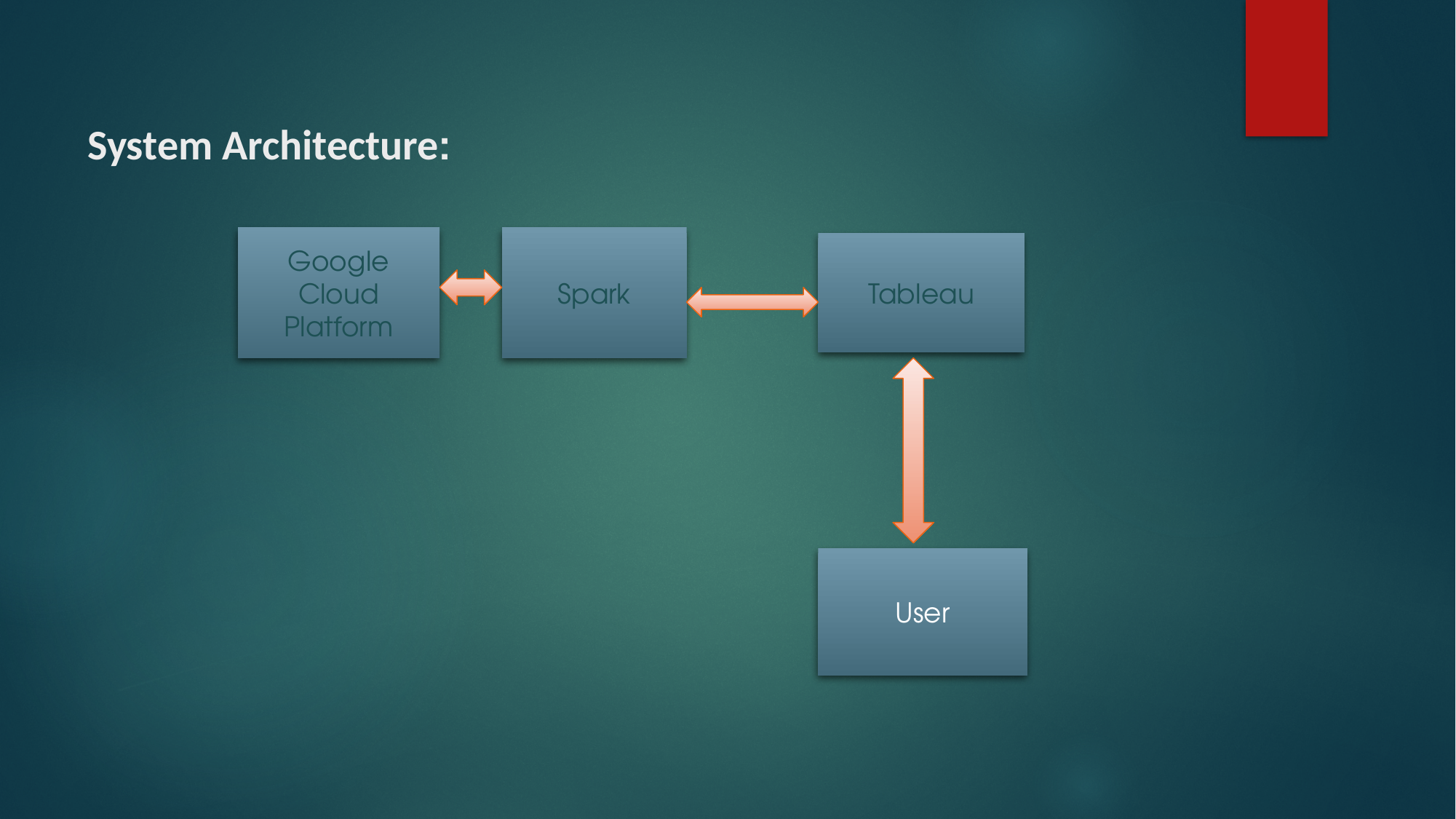

# System Architecture:

Google Cloud Platform
Spark
Tableau

User